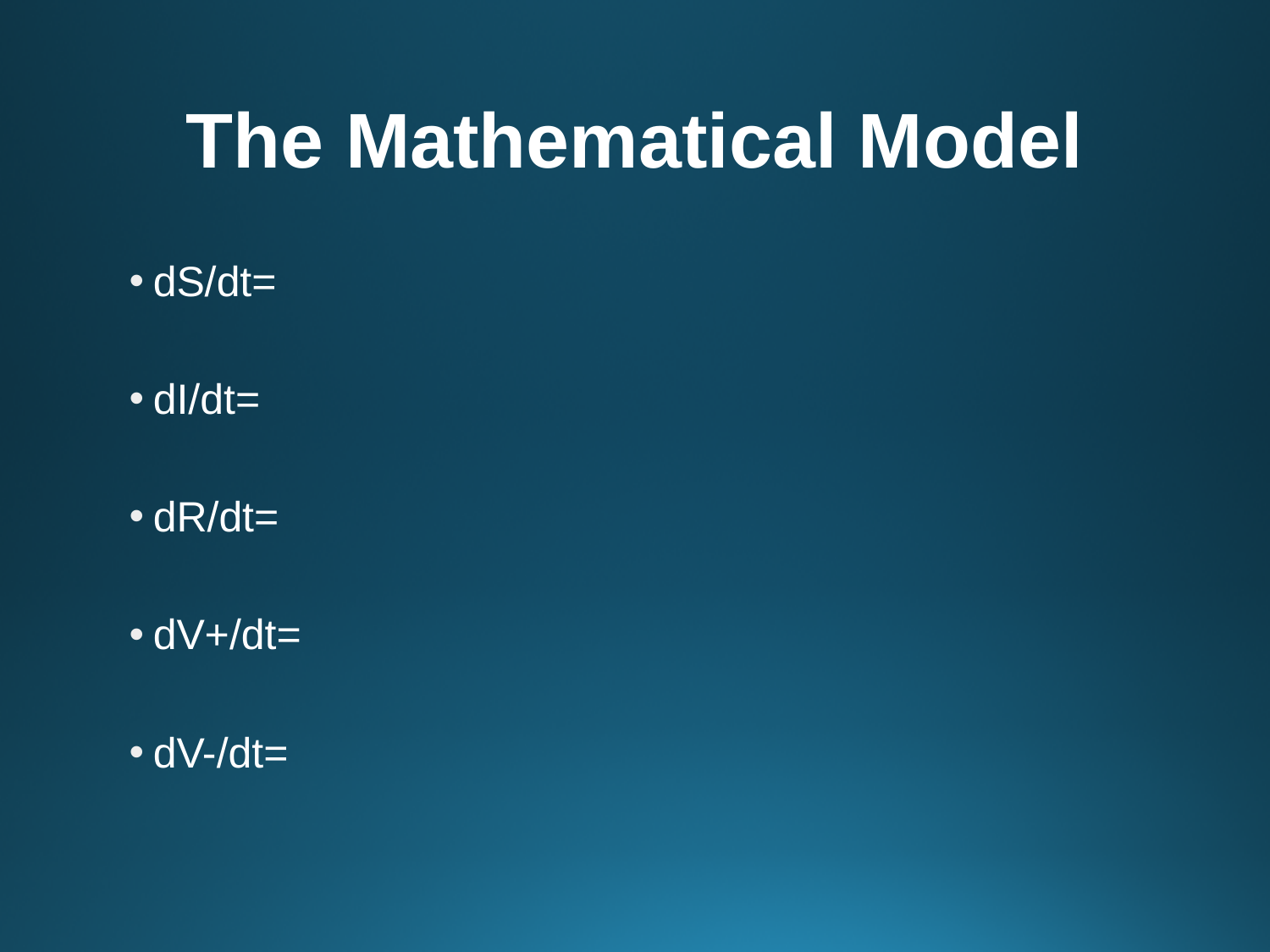

# The Mathematical Model
dS/dt=

dI/dt=

dR/dt=

dV+/dt=

dV-/dt=